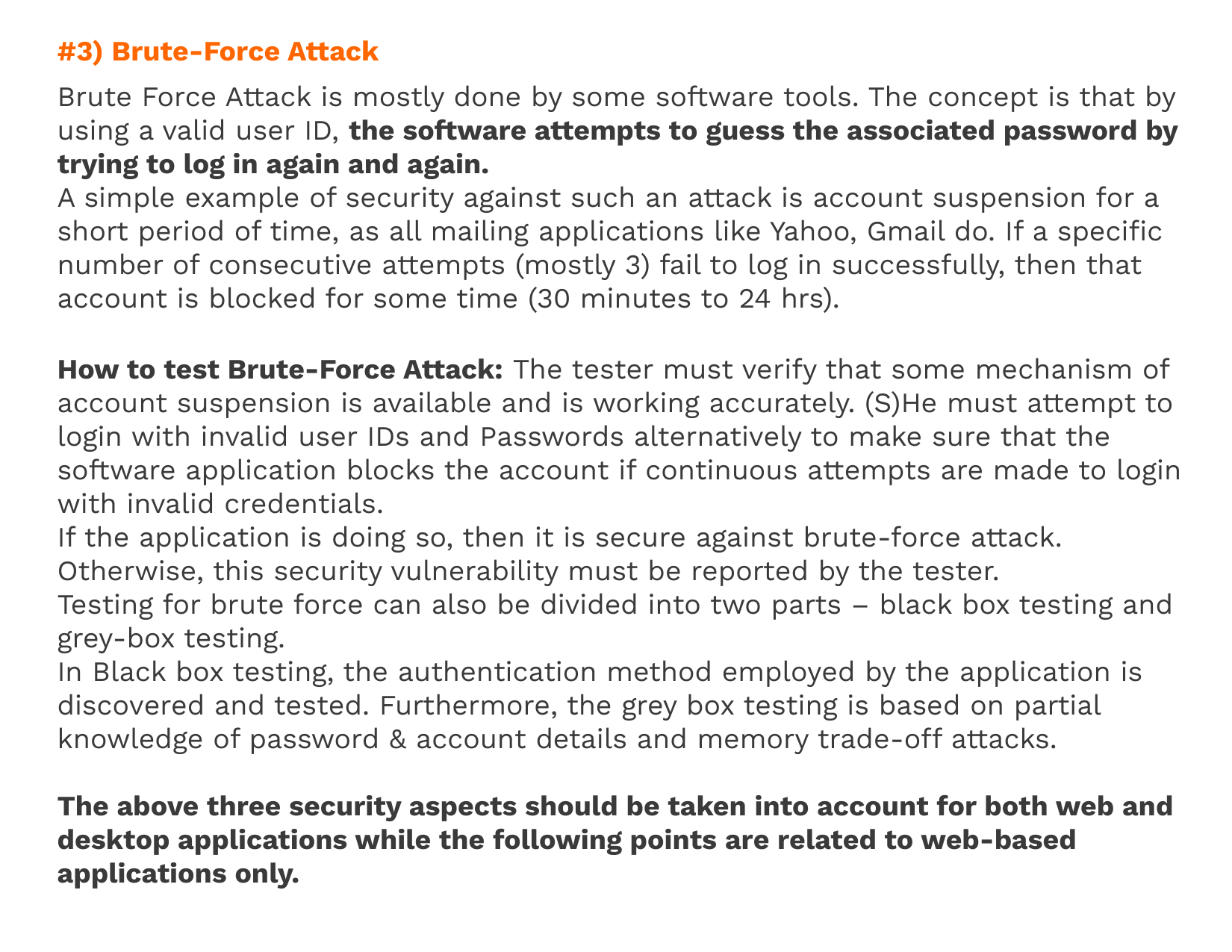

#3) Brute-Force Attack
Brute Force Attack is mostly done by some software tools. The concept is that by using a valid user ID, the software attempts to guess the associated password by trying to log in again and again.
A simple example of security against such an attack is account suspension for a short period of time, as all mailing applications like Yahoo, Gmail do. If a specific number of consecutive attempts (mostly 3) fail to log in successfully, then that account is blocked for some time (30 minutes to 24 hrs).
How to test Brute-Force Attack: The tester must verify that some mechanism of account suspension is available and is working accurately. (S)He must attempt to login with invalid user IDs and Passwords alternatively to make sure that the software application blocks the account if continuous attempts are made to login with invalid credentials.
If the application is doing so, then it is secure against brute-force attack. Otherwise, this security vulnerability must be reported by the tester.
Testing for brute force can also be divided into two parts – black box testing and grey-box testing.
In Black box testing, the authentication method employed by the application is discovered and tested. Furthermore, the grey box testing is based on partial knowledge of password & account details and memory trade-off attacks.
The above three security aspects should be taken into account for both web and desktop applications while the following points are related to web-based applications only.

For more information, visit https://www.softwaretestinghelp.com/how-to-test-application-security-web-and-desktop-application-security-testing-techniques/